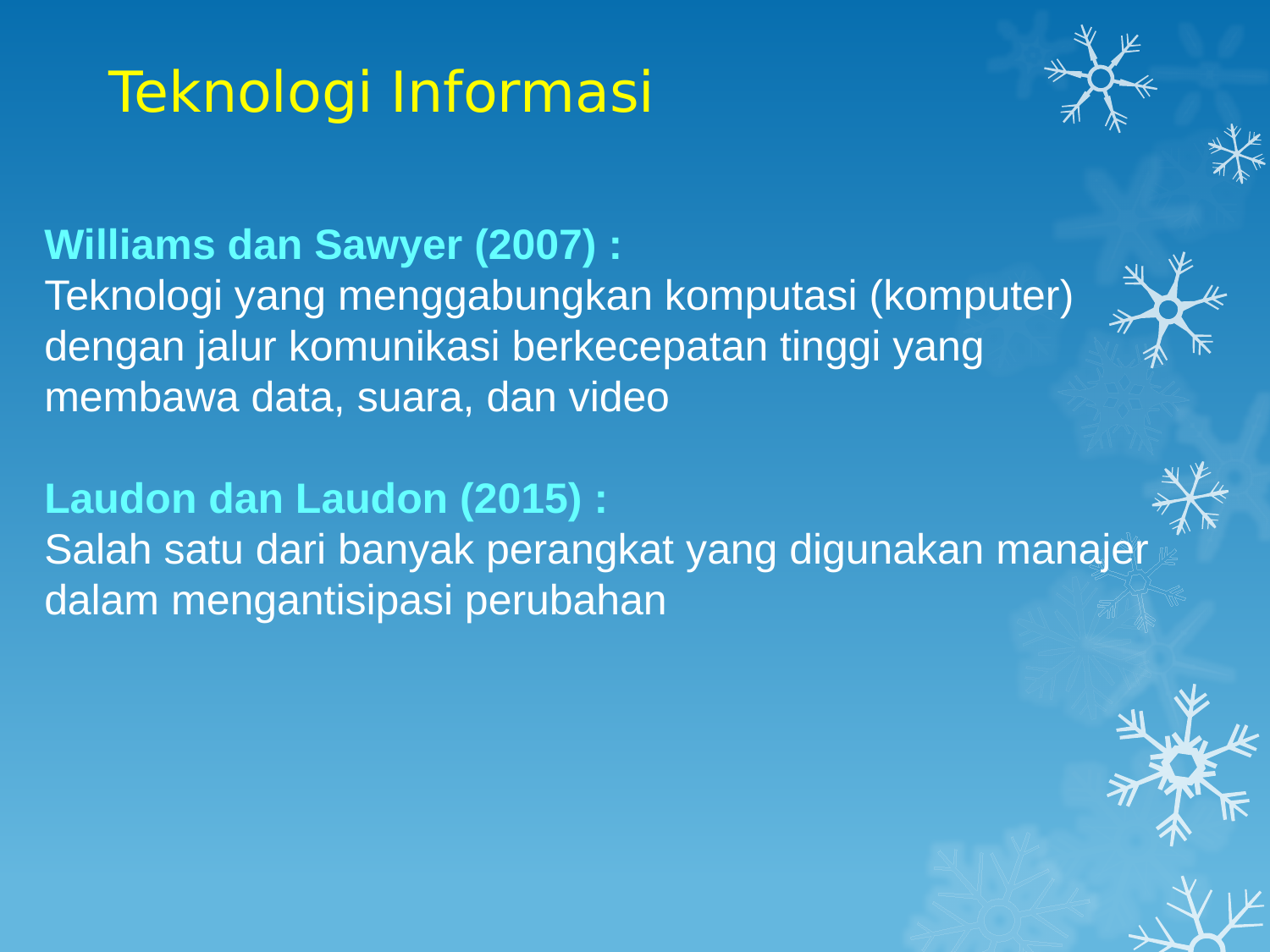

# Teknologi Informasi
Williams dan Sawyer (2007) :
Teknologi yang menggabungkan komputasi (komputer) dengan jalur komunikasi berkecepatan tinggi yang membawa data, suara, dan video
Laudon dan Laudon (2015) :
Salah satu dari banyak perangkat yang digunakan manajer dalam mengantisipasi perubahan